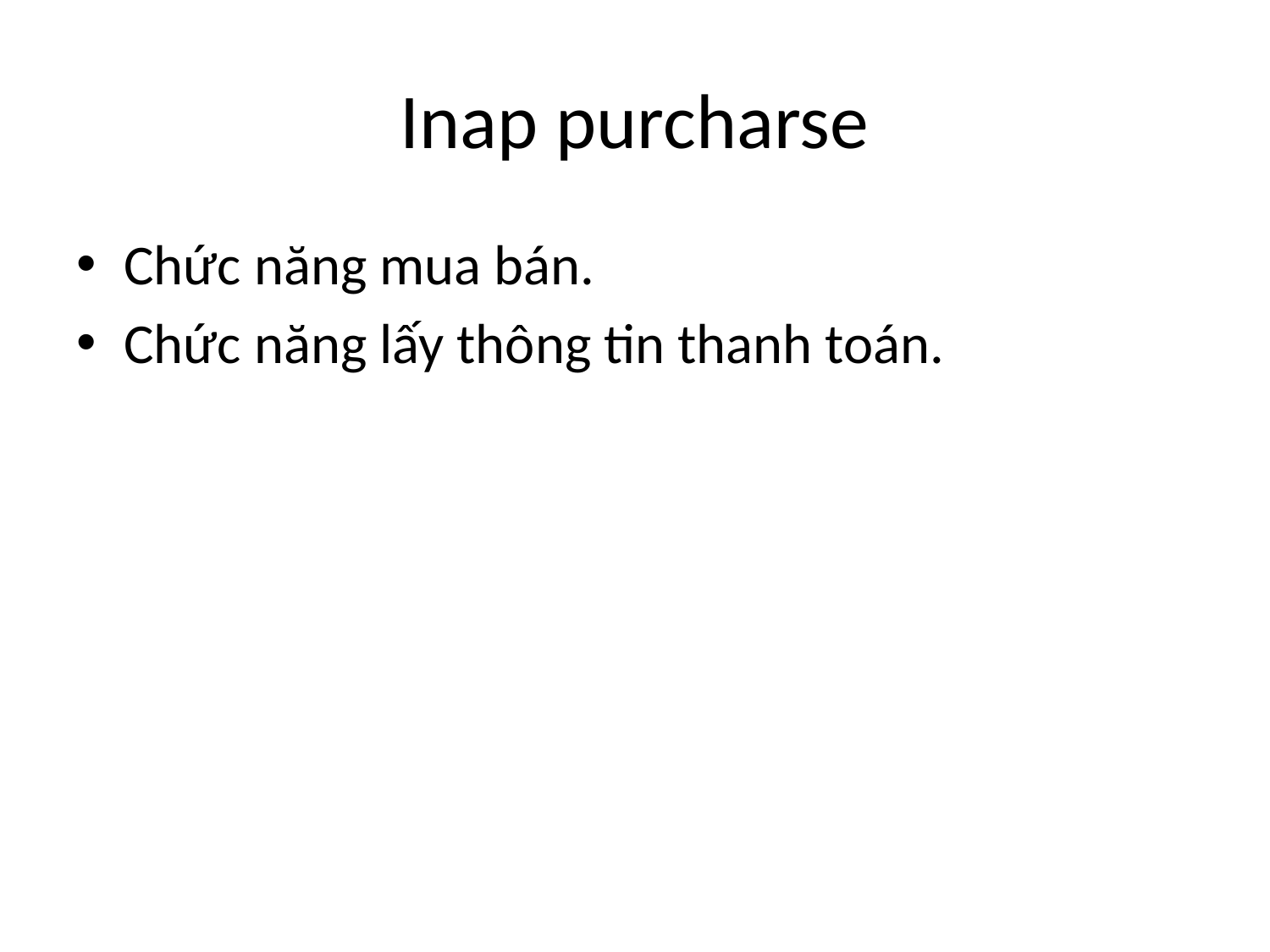

# Inap purcharse
Chức năng mua bán.
Chức năng lấy thông tin thanh toán.